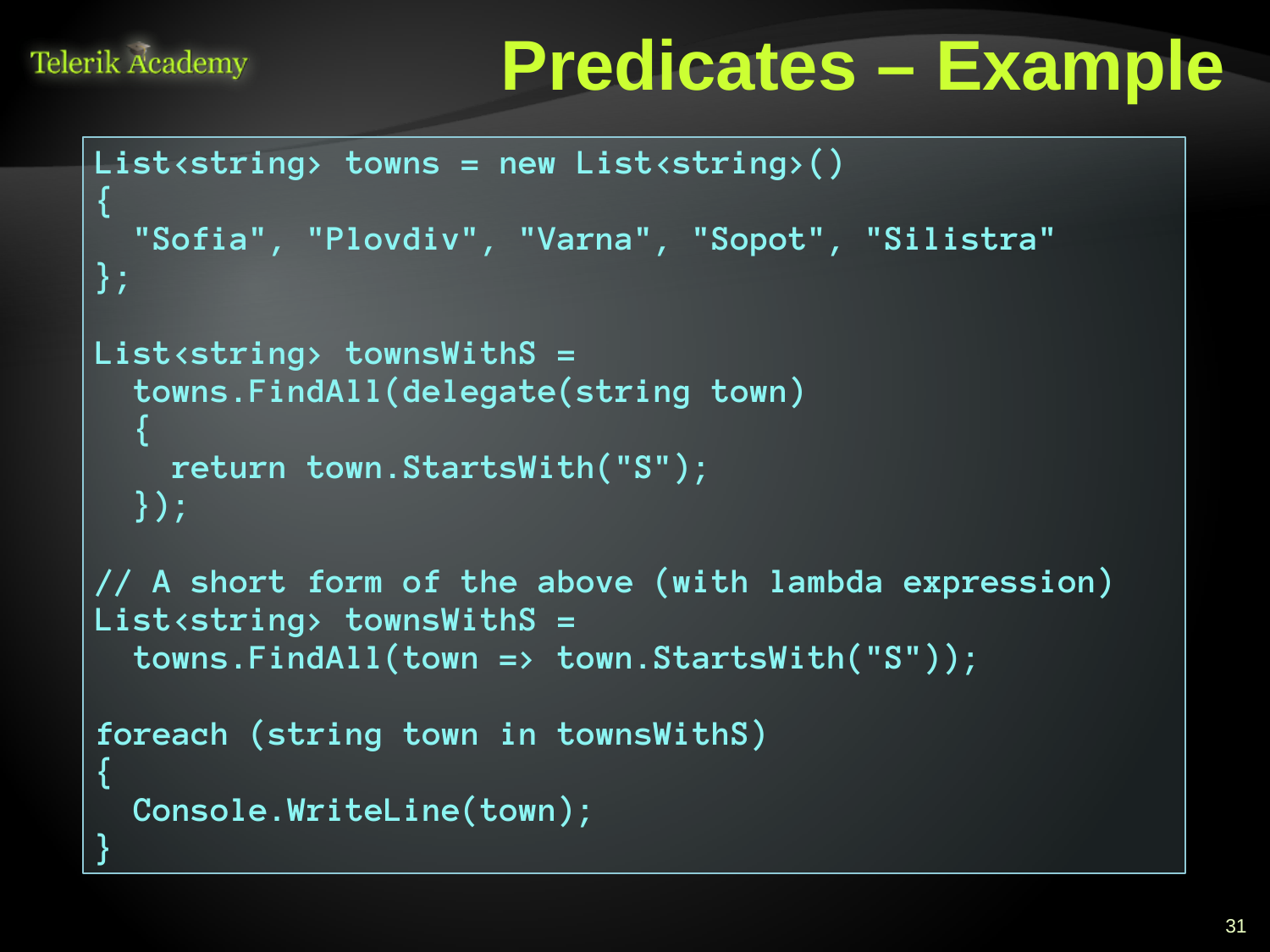

# Predicates – Example
List<string> towns = new List<string>()
{
  "Sofia", "Plovdiv", "Varna", "Sopot", "Silistra"
};

List<string> townsWithS =
  towns.FindAll(delegate(string town)
  {
    return town.StartsWith("S");
  });

// A short form of the above (with lambda expression)
List<string> townsWithS =
  towns.FindAll(town => town.StartsWith("S"));

foreach (string town in townsWithS)
{
  Console.WriteLine(town);
}
31